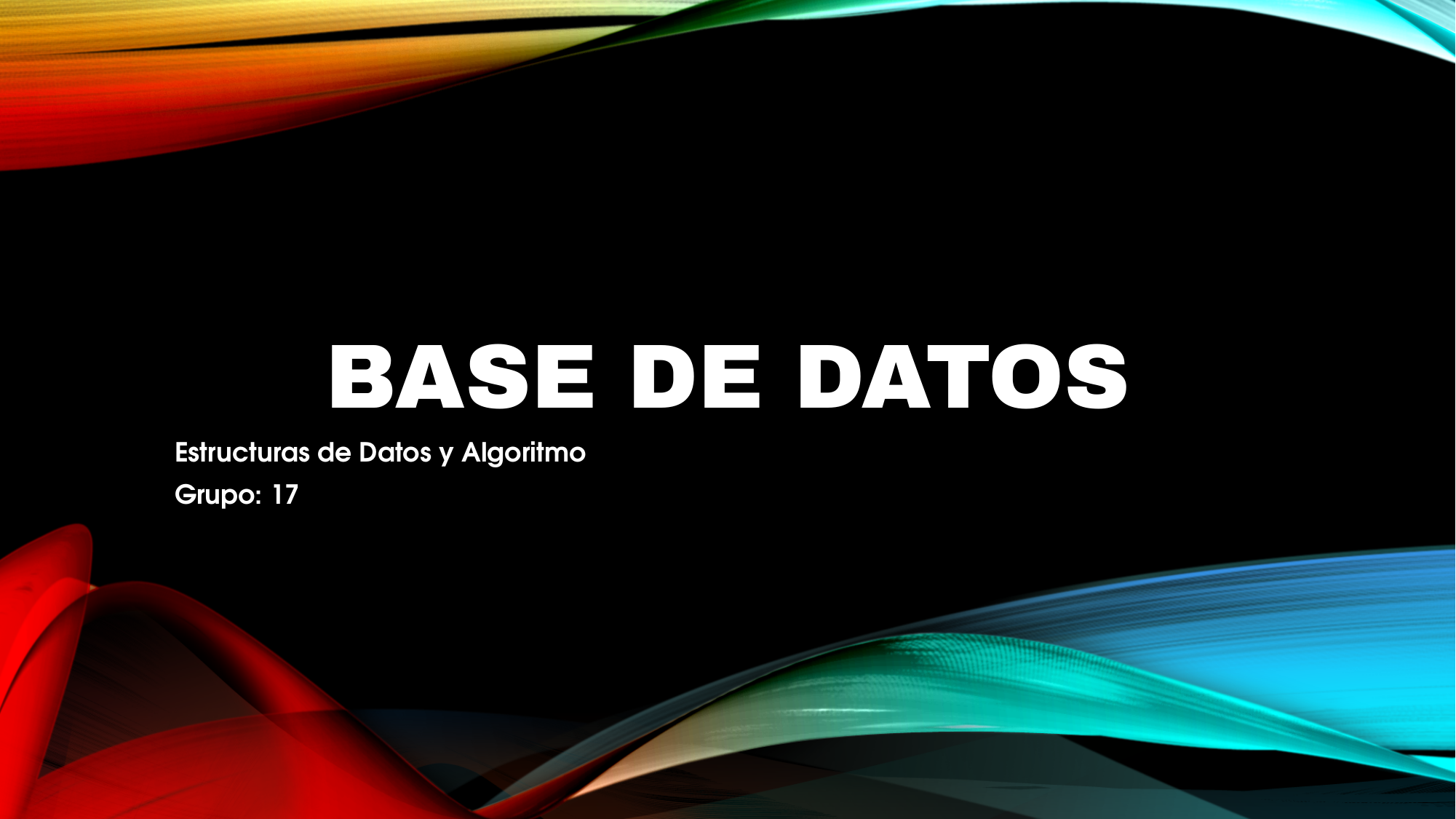

# Base de Datos
Estructuras de Datos y Algoritmo
Grupo: 17